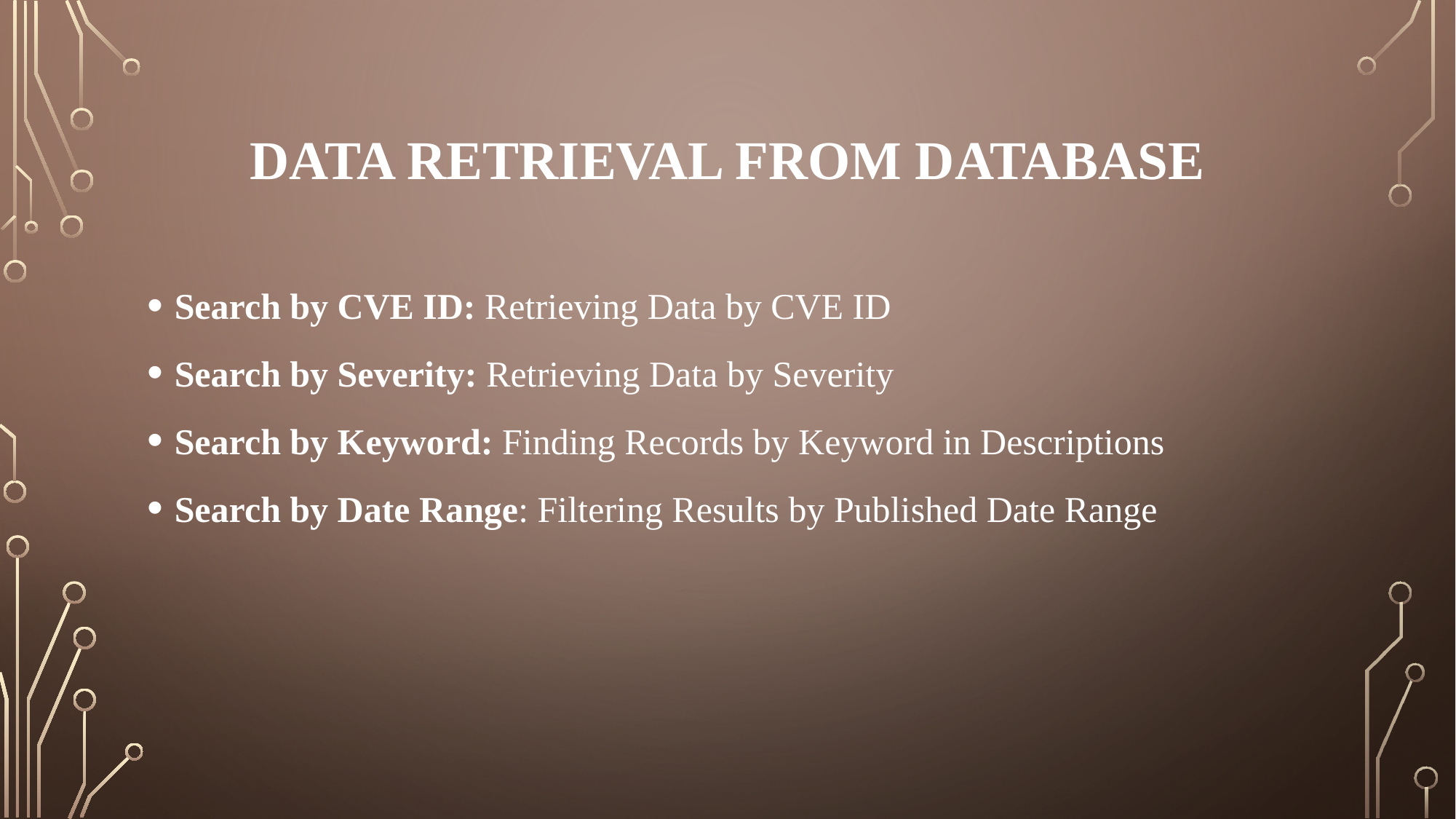

# Data retrieval from Database
Search by CVE ID: Retrieving Data by CVE ID
Search by Severity: Retrieving Data by Severity
Search by Keyword: Finding Records by Keyword in Descriptions
Search by Date Range: Filtering Results by Published Date Range